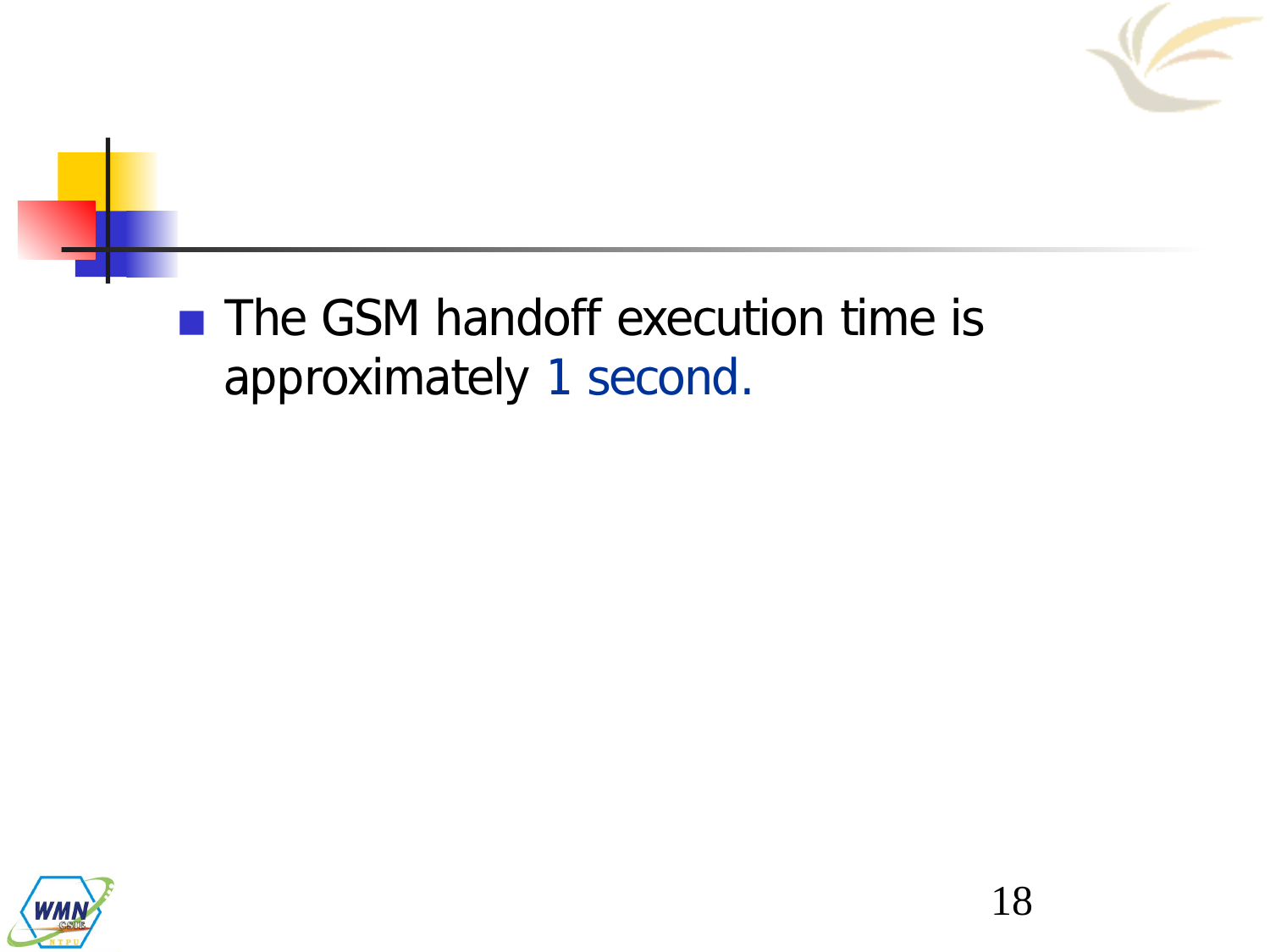

#
The GSM handoff execution time is approximately 1 second.
18